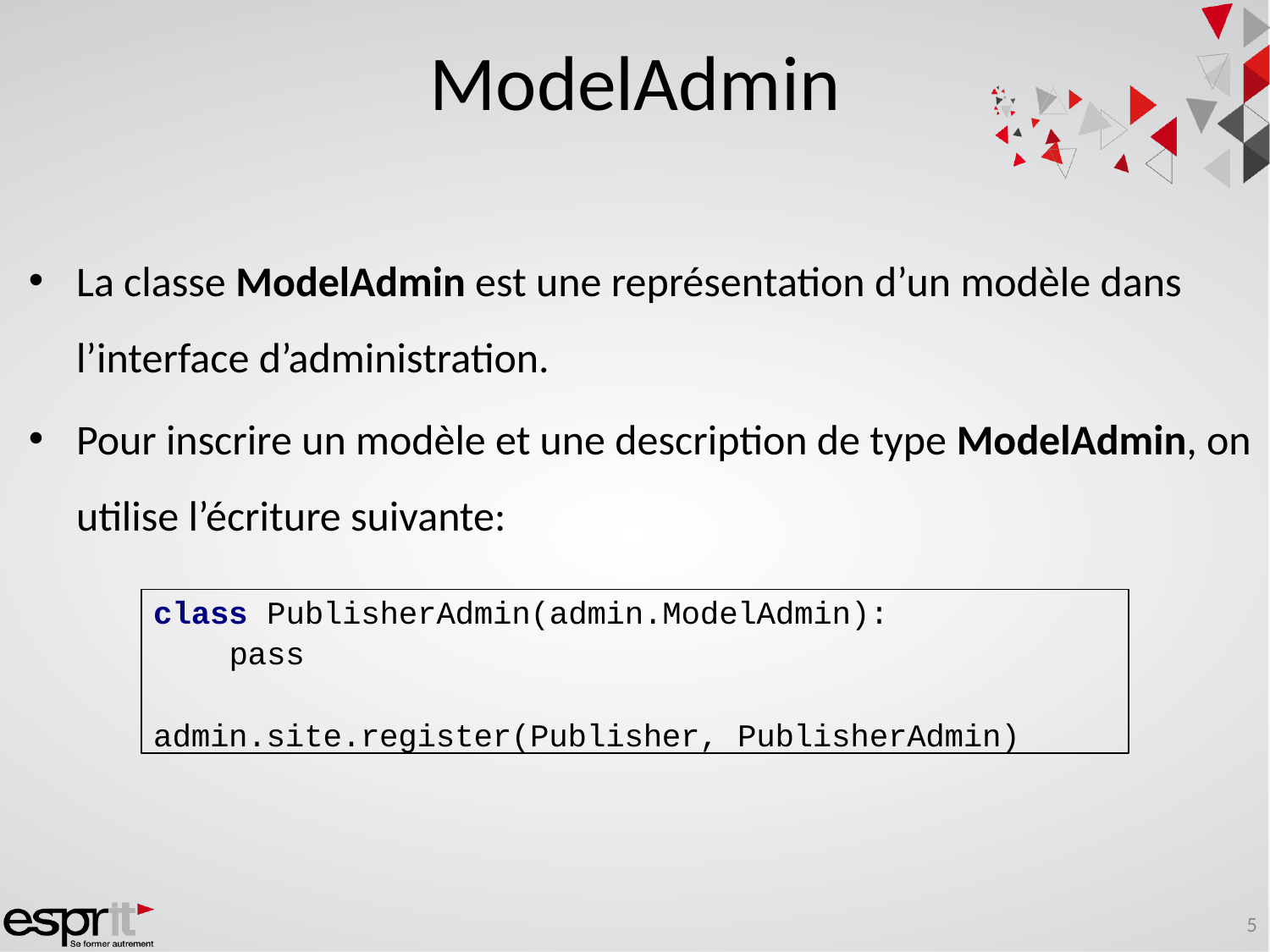

# ModelAdmin
La classe ModelAdmin est une représentation d’un modèle dans l’interface d’administration.
Pour inscrire un modèle et une description de type ModelAdmin, on utilise l’écriture suivante:

class PublisherAdmin(admin.ModelAdmin):
    pass

admin.site.register(Publisher, PublisherAdmin)
5